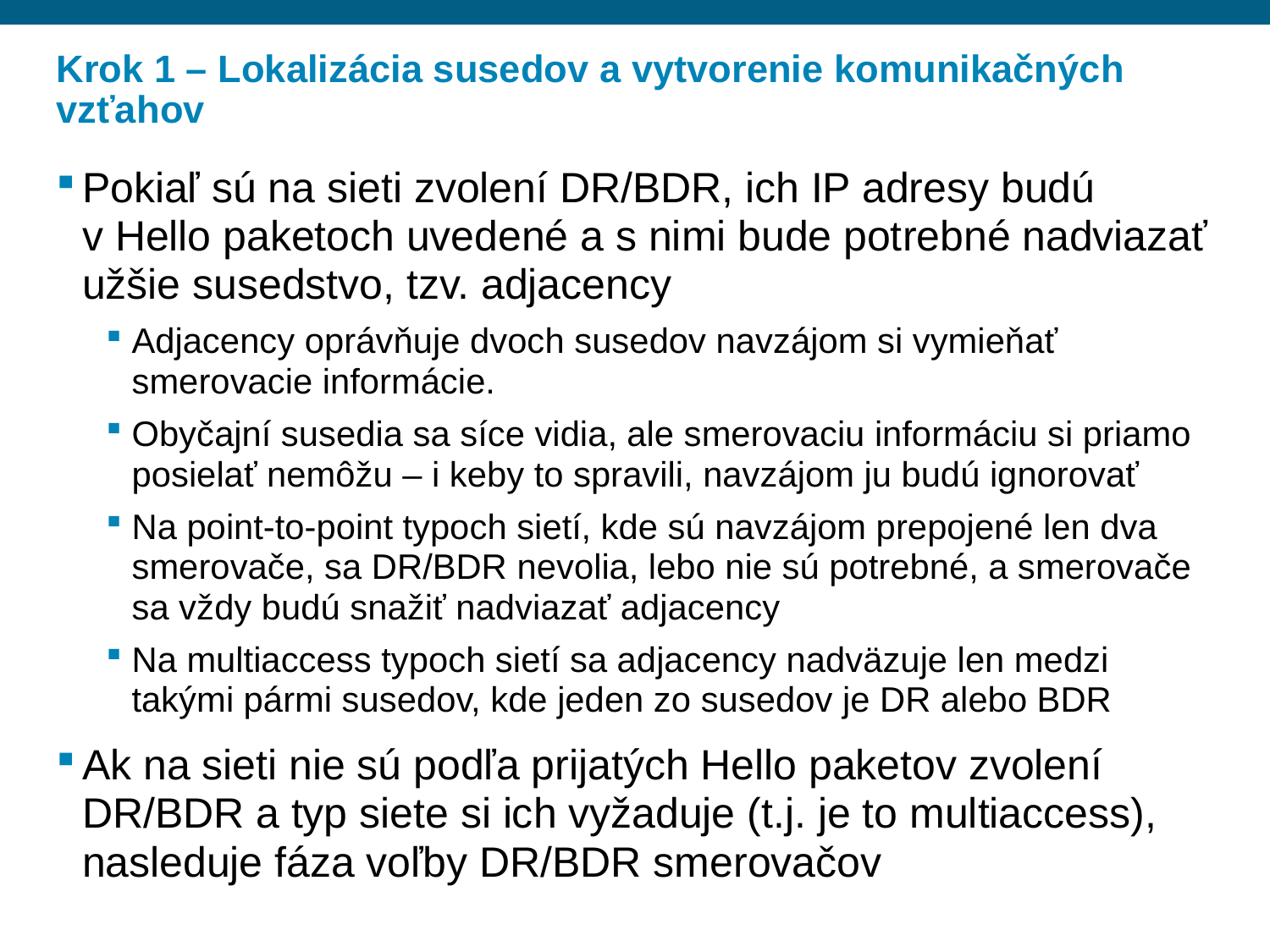

# Krok 1 – Lokalizácia susedov a vytvorenie komunikačných vzťahov
Pokiaľ sú na sieti zvolení DR/BDR, ich IP adresy budú v Hello paketoch uvedené a s nimi bude potrebné nadviazať užšie susedstvo, tzv. adjacency
Adjacency oprávňuje dvoch susedov navzájom si vymieňať smerovacie informácie.
Obyčajní susedia sa síce vidia, ale smerovaciu informáciu si priamo posielať nemôžu – i keby to spravili, navzájom ju budú ignorovať
Na point-to-point typoch sietí, kde sú navzájom prepojené len dva smerovače, sa DR/BDR nevolia, lebo nie sú potrebné, a smerovače sa vždy budú snažiť nadviazať adjacency
Na multiaccess typoch sietí sa adjacency nadväzuje len medzi takými pármi susedov, kde jeden zo susedov je DR alebo BDR
Ak na sieti nie sú podľa prijatých Hello paketov zvolení DR/BDR a typ siete si ich vyžaduje (t.j. je to multiaccess), nasleduje fáza voľby DR/BDR smerovačov